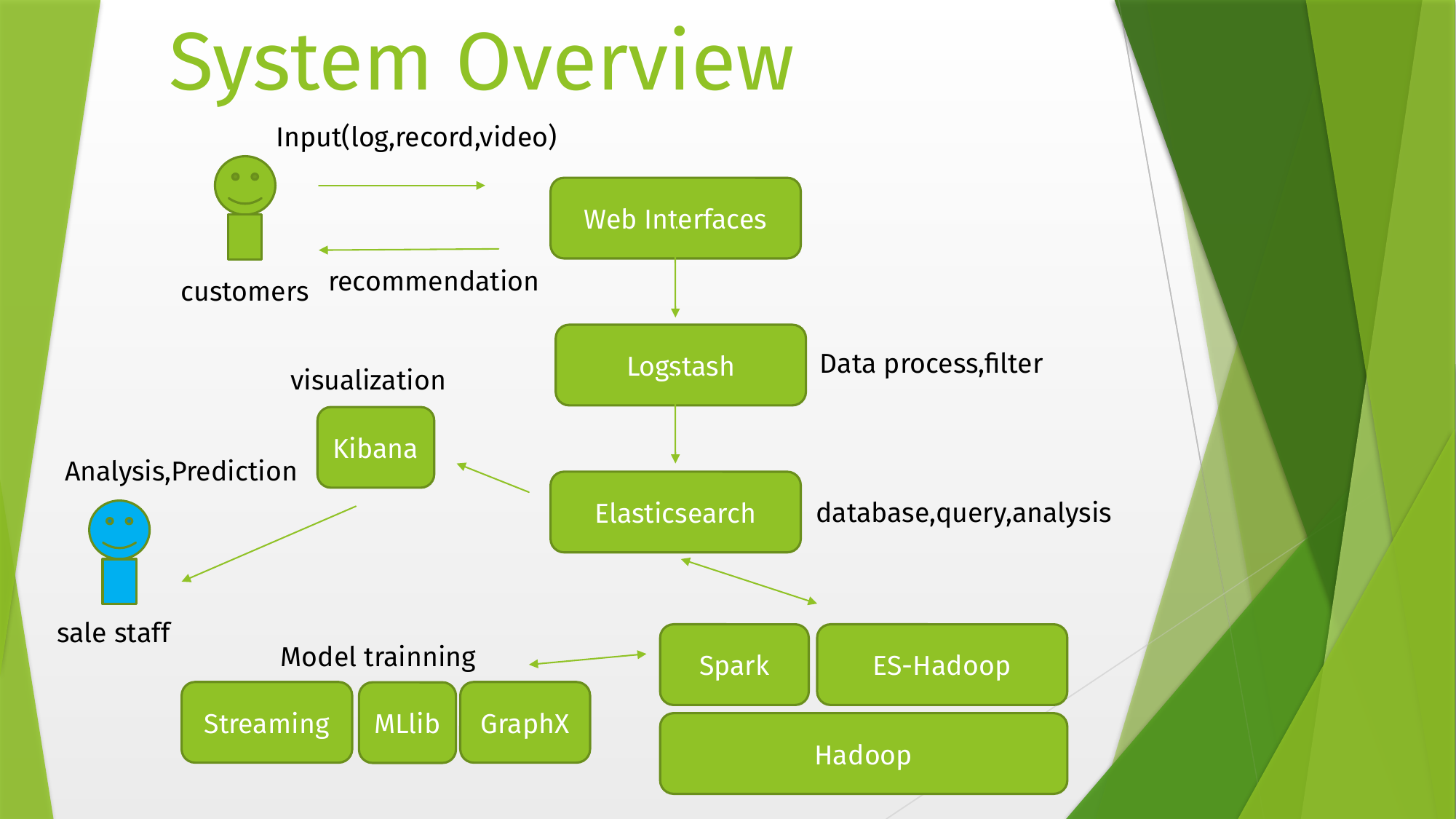

# System Overview
Input(log,record,video)

Web Interfaces
recommendation
customers
Logstash
Data process,filter
visualization
Kibana
Analysis,Prediction
Elasticsearch
database,query,analysis

sale staff
ES-Hadoop
Spark
Hadoop
Model trainning
Streaming
GraphX
MLlib